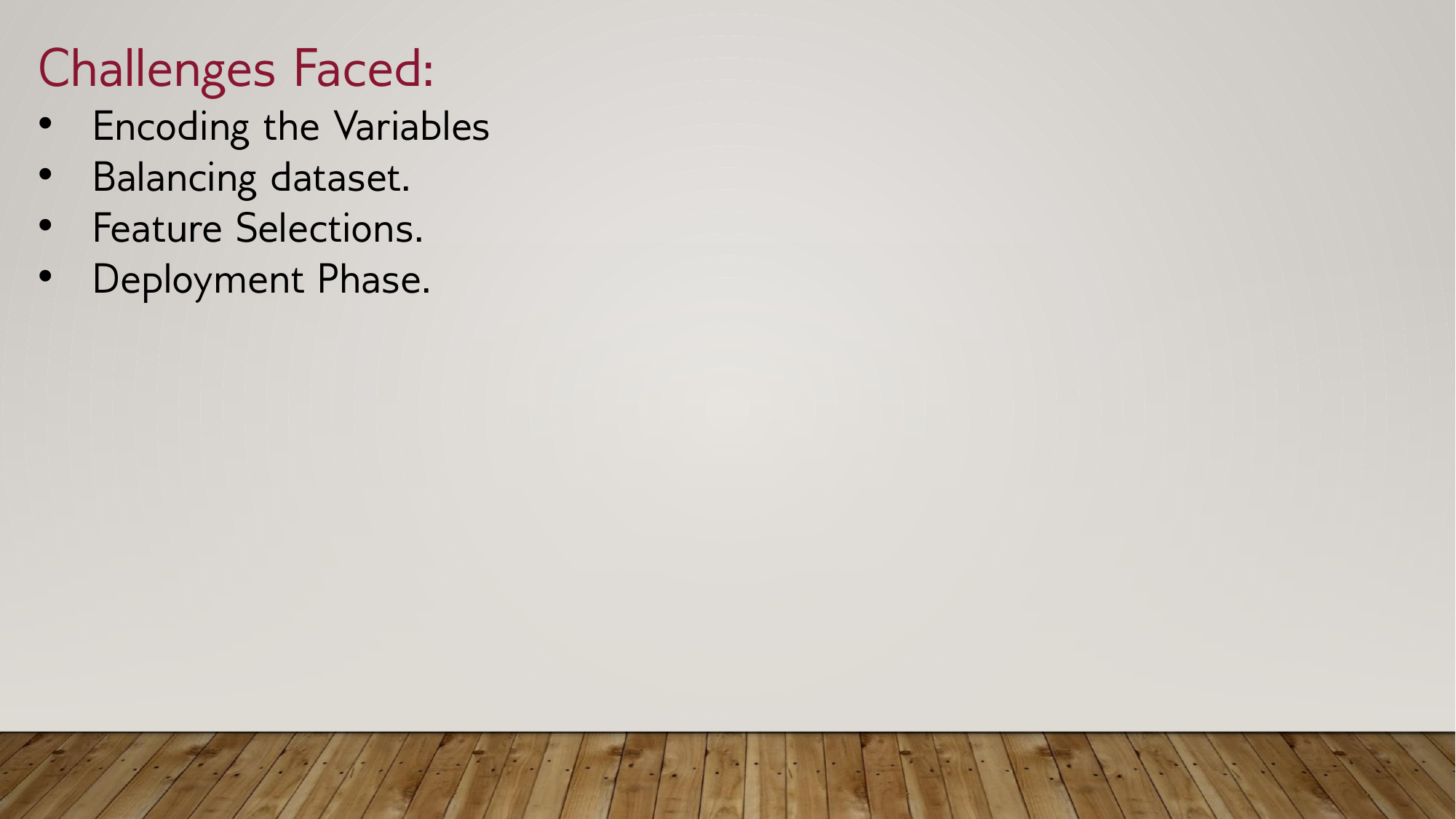

Challenges Faced:
Encoding the Variables
Balancing dataset.
Feature Selections.
Deployment Phase.